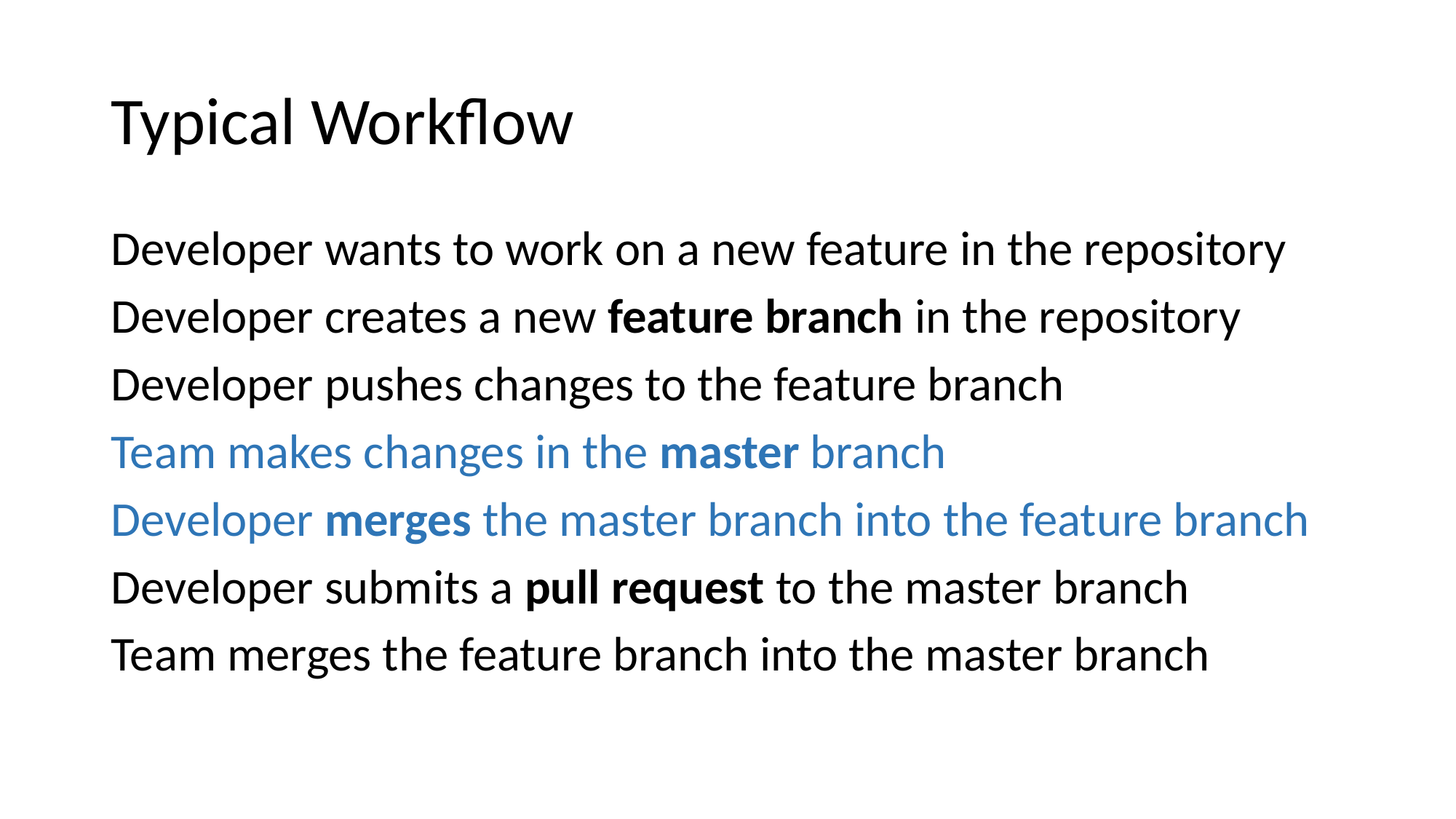

# Typical Workflow
Developer wants to work on a new feature in the repository
Developer creates a new feature branch in the repository
Developer pushes changes to the feature branch
Team makes changes in the master branch
Developer merges the master branch into the feature branch
Developer submits a pull request to the master branch
Team merges the feature branch into the master branch